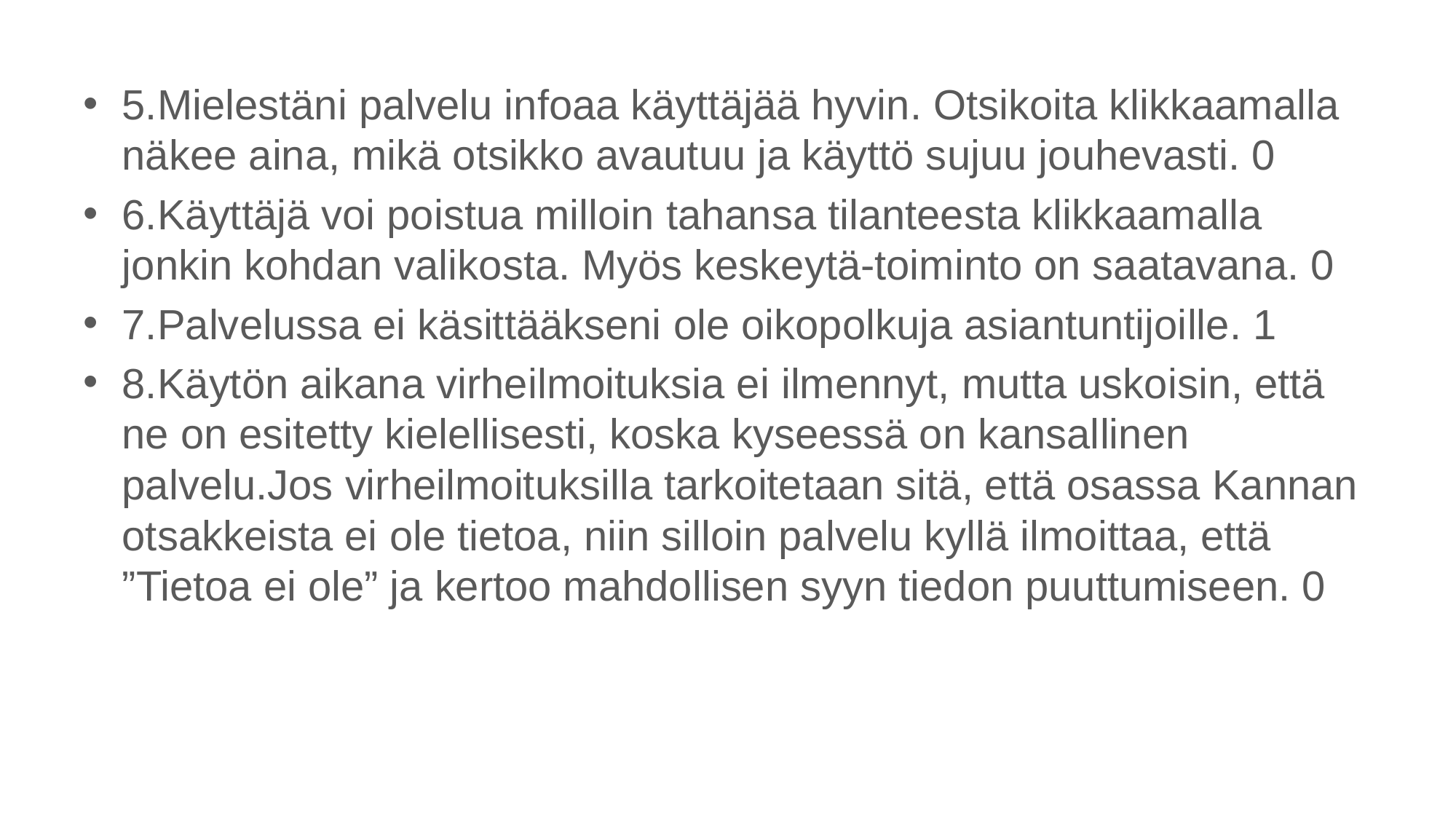

5.Mielestäni palvelu infoaa käyttäjää hyvin. Otsikoita klikkaamalla näkee aina, mikä otsikko avautuu ja käyttö sujuu jouhevasti. 0
6.Käyttäjä voi poistua milloin tahansa tilanteesta klikkaamalla jonkin kohdan valikosta. Myös keskeytä-toiminto on saatavana. 0
7.Palvelussa ei käsittääkseni ole oikopolkuja asiantuntijoille. 1
8.Käytön aikana virheilmoituksia ei ilmennyt, mutta uskoisin, että ne on esitetty kielellisesti, koska kyseessä on kansallinen palvelu.Jos virheilmoituksilla tarkoitetaan sitä, että osassa Kannan otsakkeista ei ole tietoa, niin silloin palvelu kyllä ilmoittaa, että ”Tietoa ei ole” ja kertoo mahdollisen syyn tiedon puuttumiseen. 0